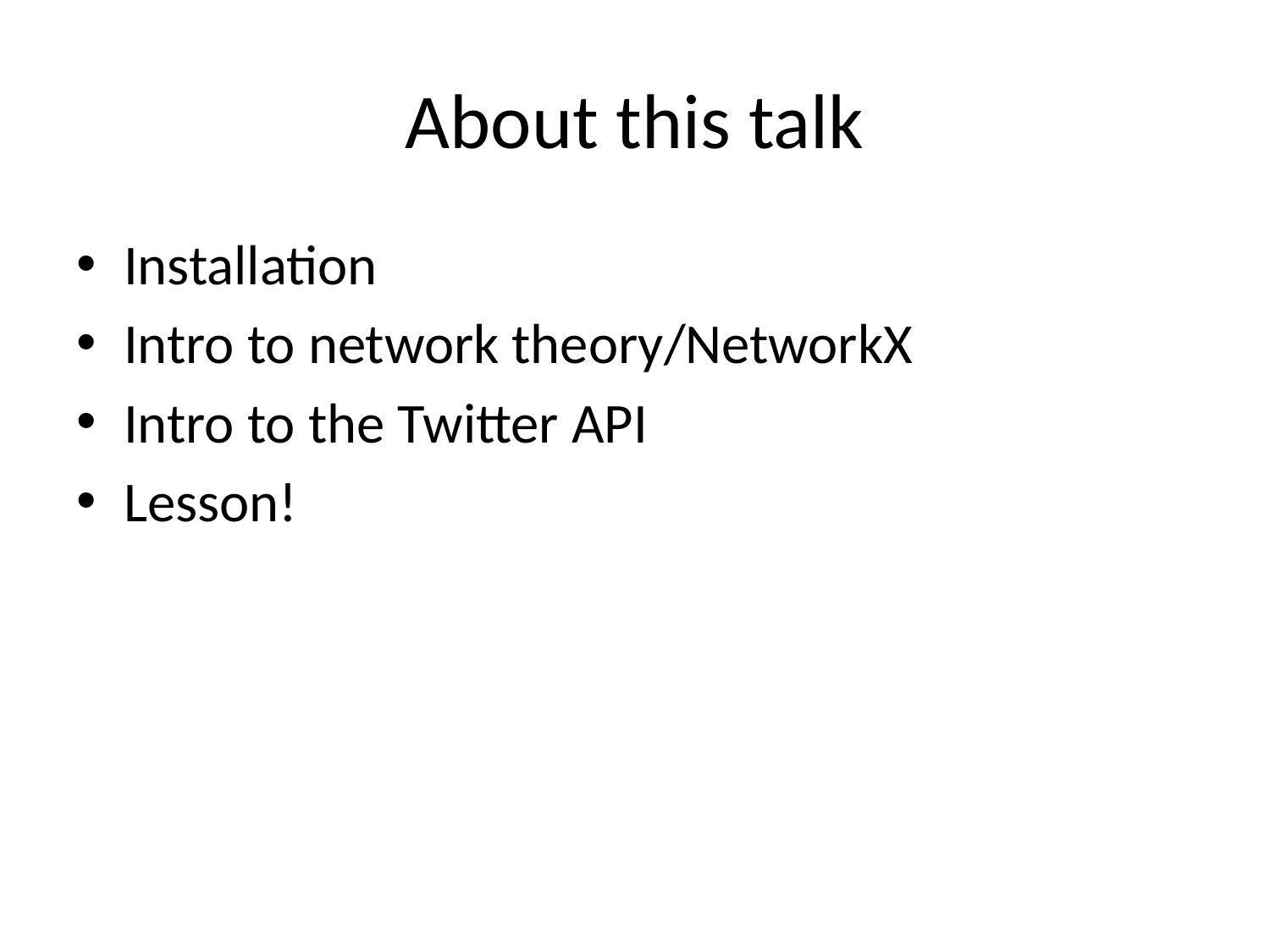

# About this talk
Installation
Intro to network theory/NetworkX
Intro to the Twitter API
Lesson!